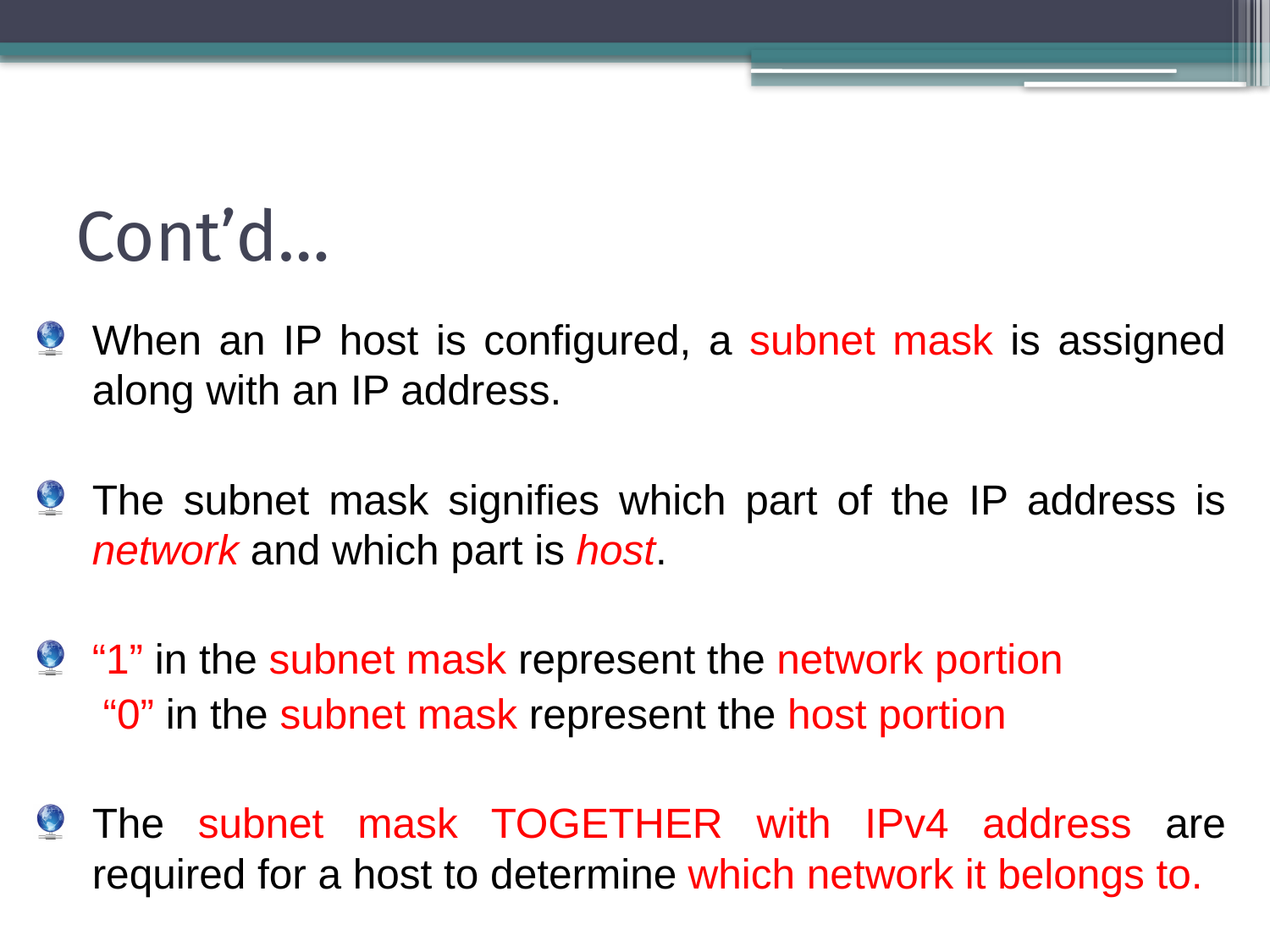

# Cont’d…
When an IP host is configured, a subnet mask is assigned along with an IP address.

The subnet mask signifies which part of the IP address is network and which part is host.

“1” in the subnet mask represent the network portion
      “0” in the subnet mask represent the host portion

The subnet mask TOGETHER with IPv4 address are required for a host to determine which network it belongs to.